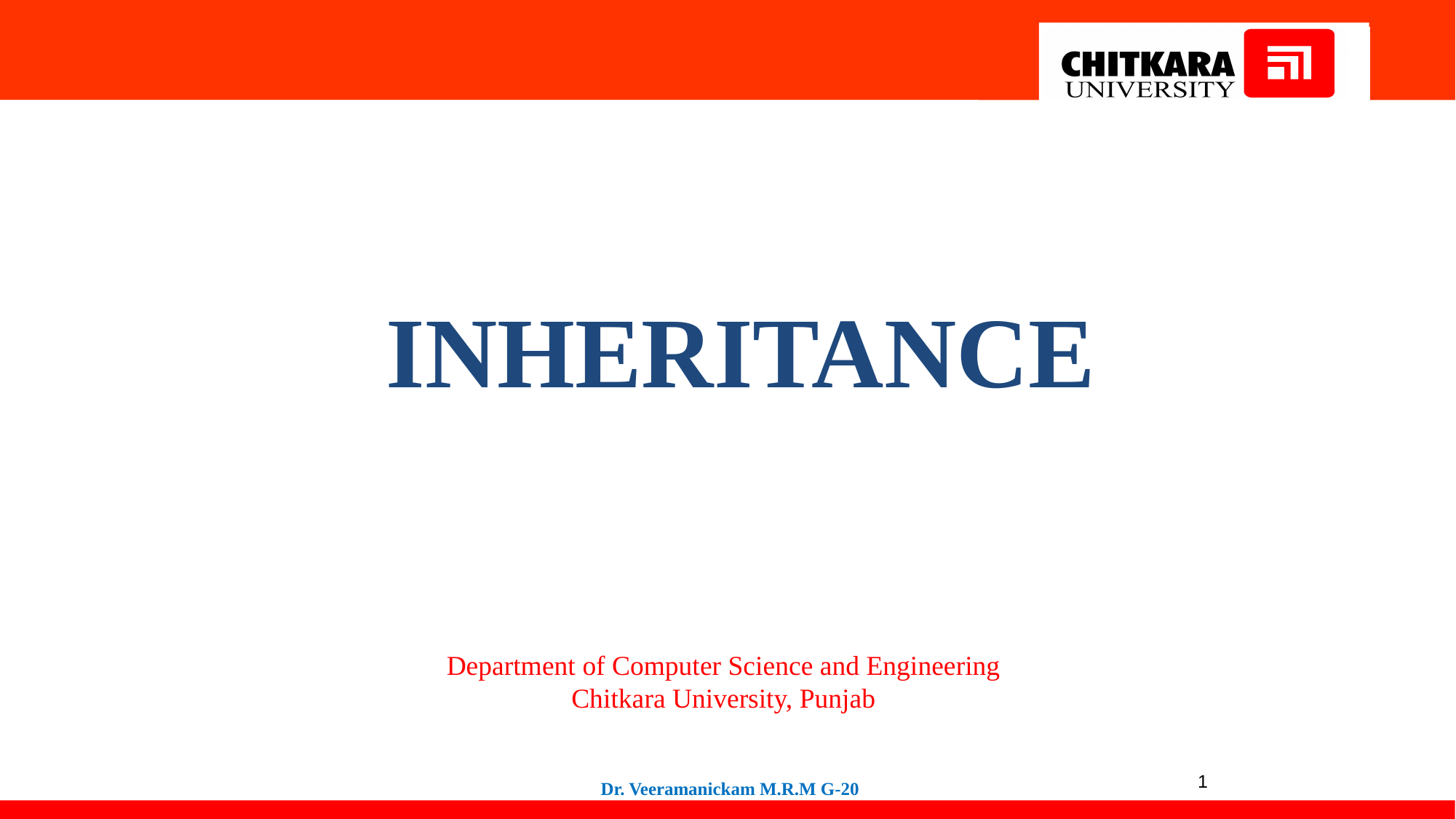

INHERITANCE
Department of Computer Science and Engineering
Chitkara University, Punjab

1
Dr. Veeramanickam M.R.M G-20